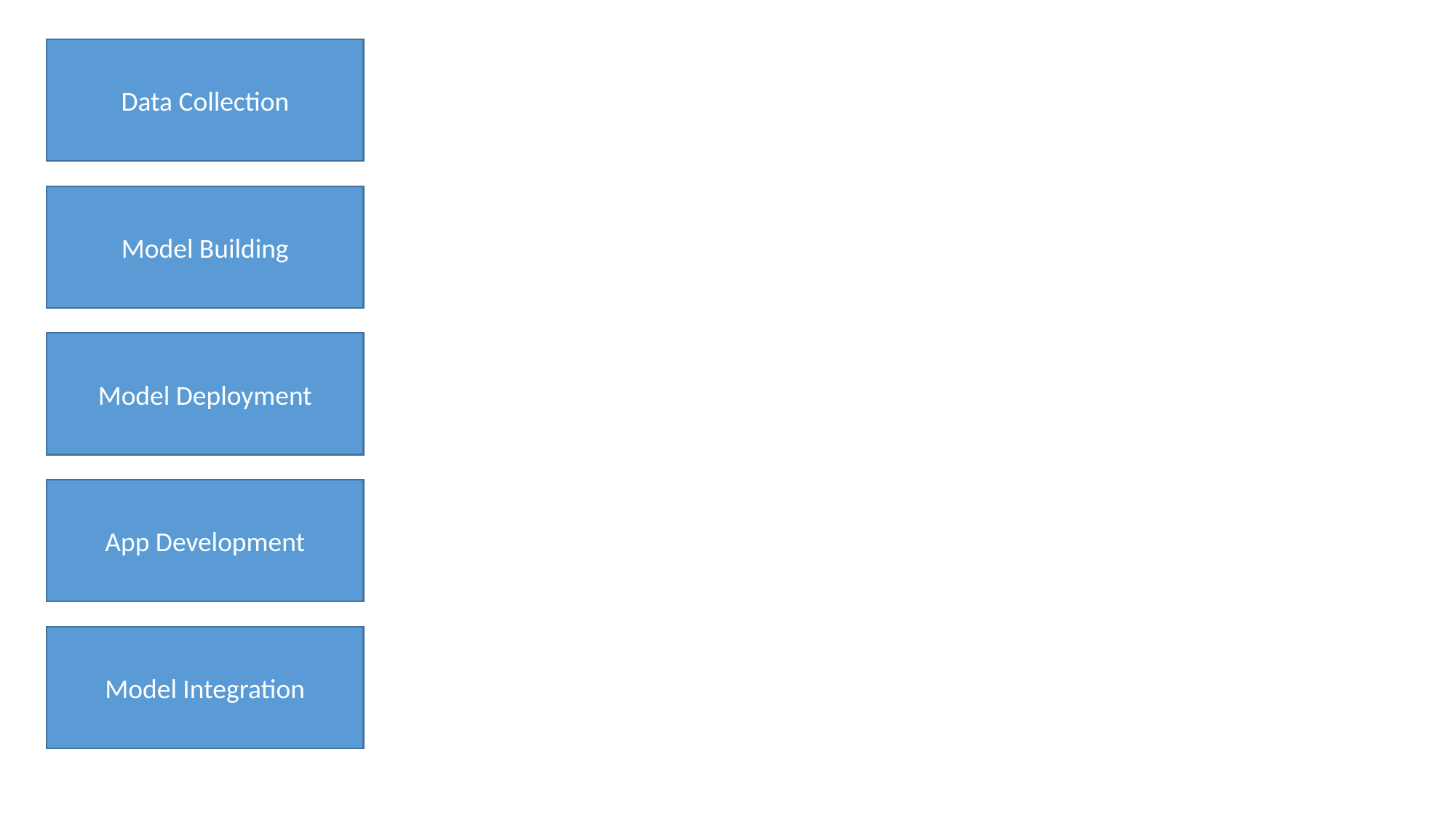

Data Collection
Model Building
Model Deployment
App Development
Model Integration